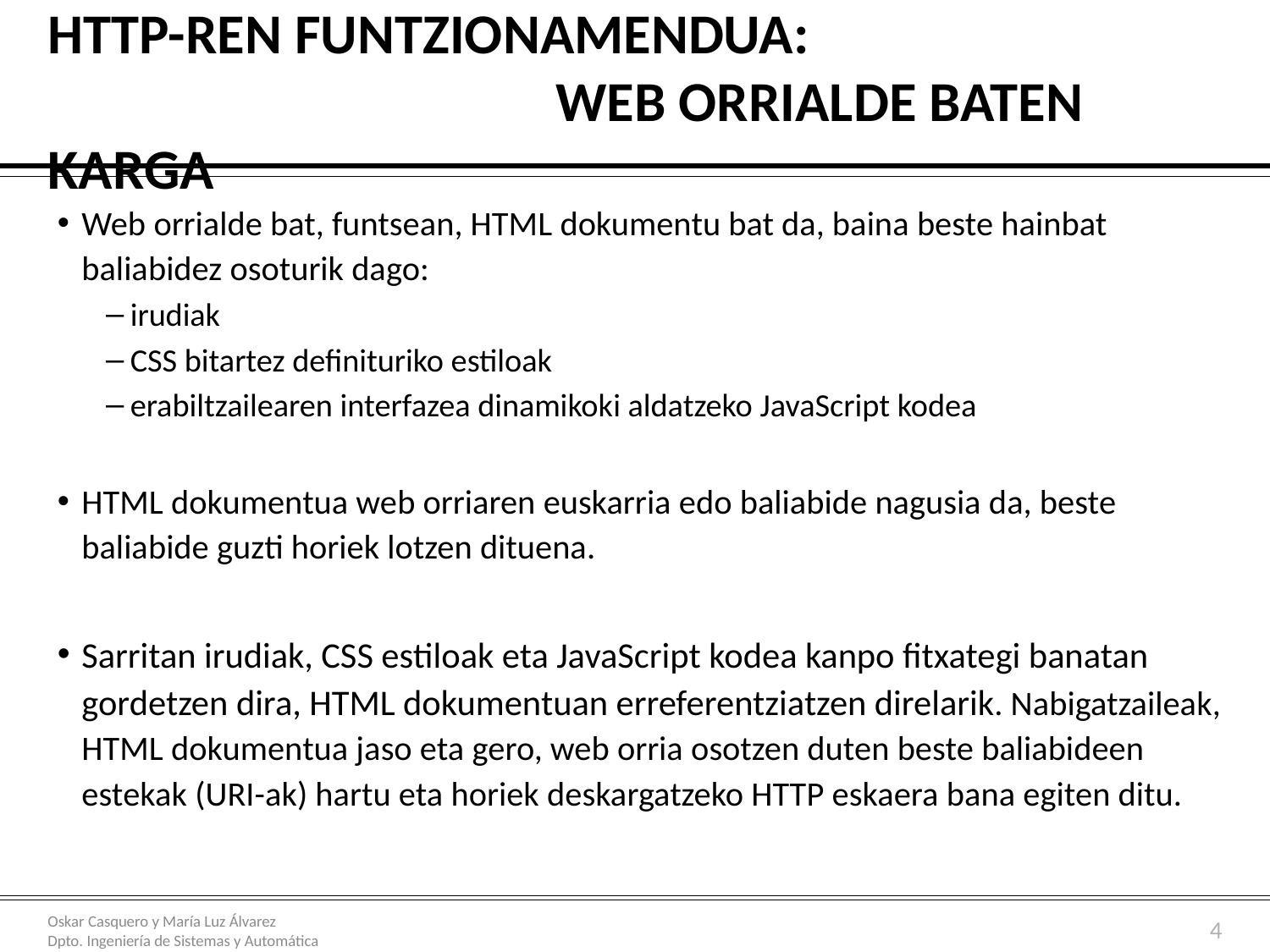

# HTTP-ren funtzionamendua: web orrialde baten karga

Web orrialde bat, funtsean, HTML dokumentu bat da, baina beste hainbat baliabidez osoturik dago:
irudiak
CSS bitartez definituriko estiloak
erabiltzailearen interfazea dinamikoki aldatzeko JavaScript kodea

HTML dokumentua web orriaren euskarria edo baliabide nagusia da, beste baliabide guzti horiek lotzen dituena.

Sarritan irudiak, CSS estiloak eta JavaScript kodea kanpo fitxategi banatan gordetzen dira, HTML dokumentuan erreferentziatzen direlarik. Nabigatzaileak, HTML dokumentua jaso eta gero, web orria osotzen duten beste baliabideen estekak (URI-ak) hartu eta horiek deskargatzeko HTTP eskaera bana egiten ditu.

4